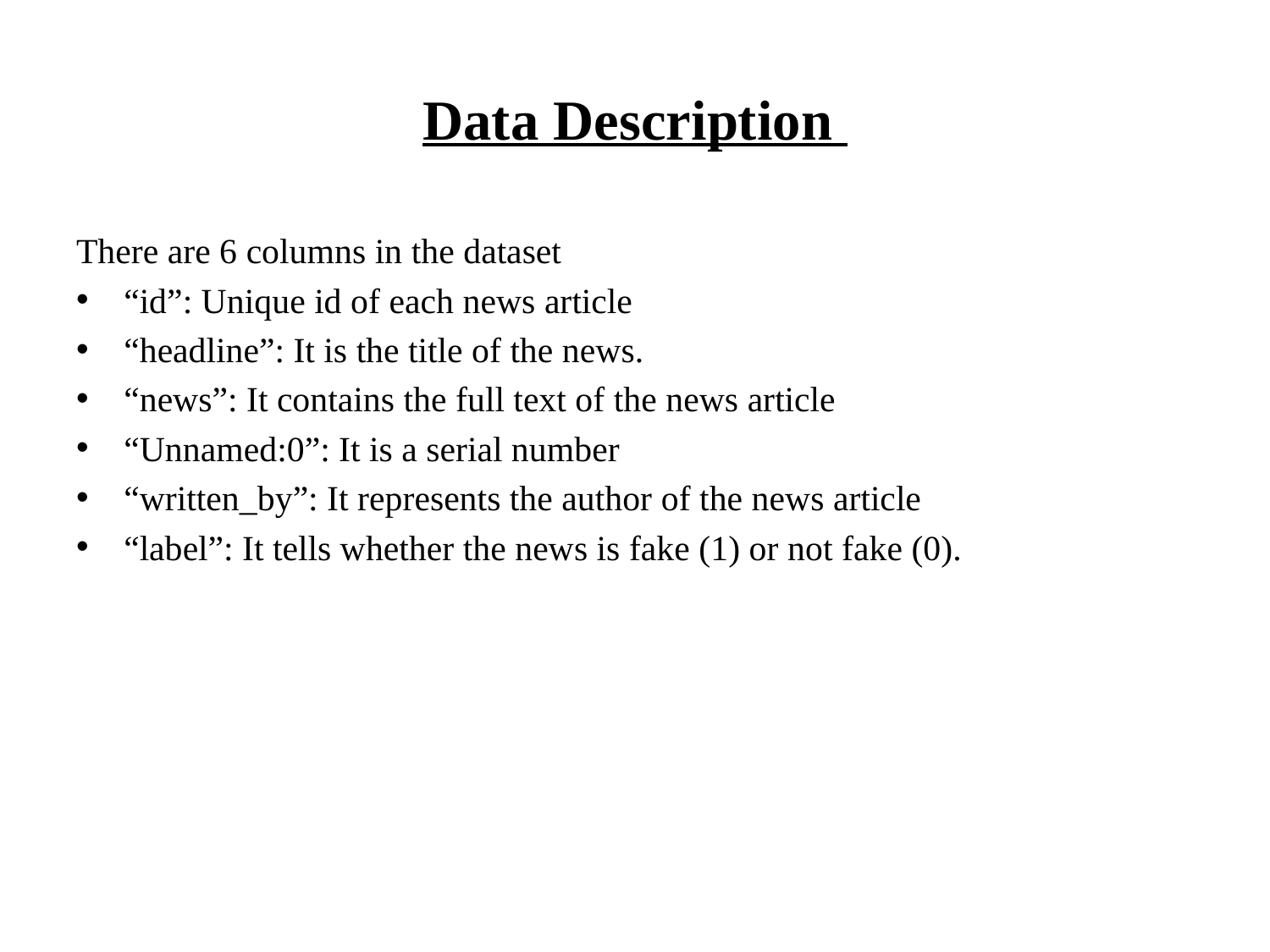

# Data Description
There are 6 columns in the dataset
“id”: Unique id of each news article
“headline”: It is the title of the news.
“news”: It contains the full text of the news article
“Unnamed:0”: It is a serial number
“written_by”: It represents the author of the news article
“label”: It tells whether the news is fake (1) or not fake (0).